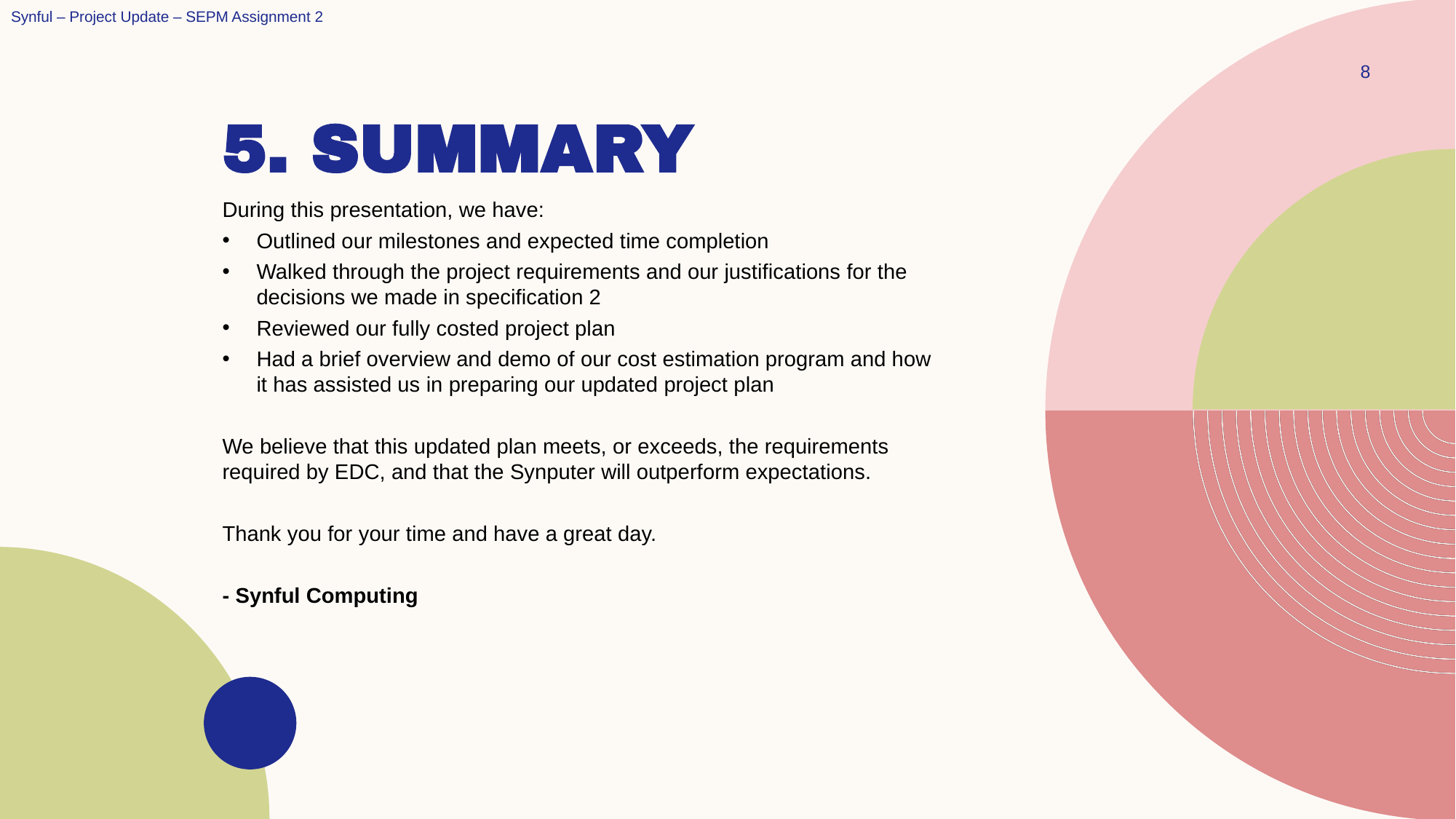

Synful – Project Update – SEPM Assignment 2
8
# 5. SUMMARY
During this presentation, we have:
Outlined our milestones and expected time completion
Walked through the project requirements and our justifications for the decisions we made in specification 2
Reviewed our fully costed project plan
Had a brief overview and demo of our cost estimation program and how it has assisted us in preparing our updated project plan

We believe that this updated plan meets, or exceeds, the requirements required by EDC, and that the Synputer will outperform expectations.

Thank you for your time and have a great day.

- Synful Computing